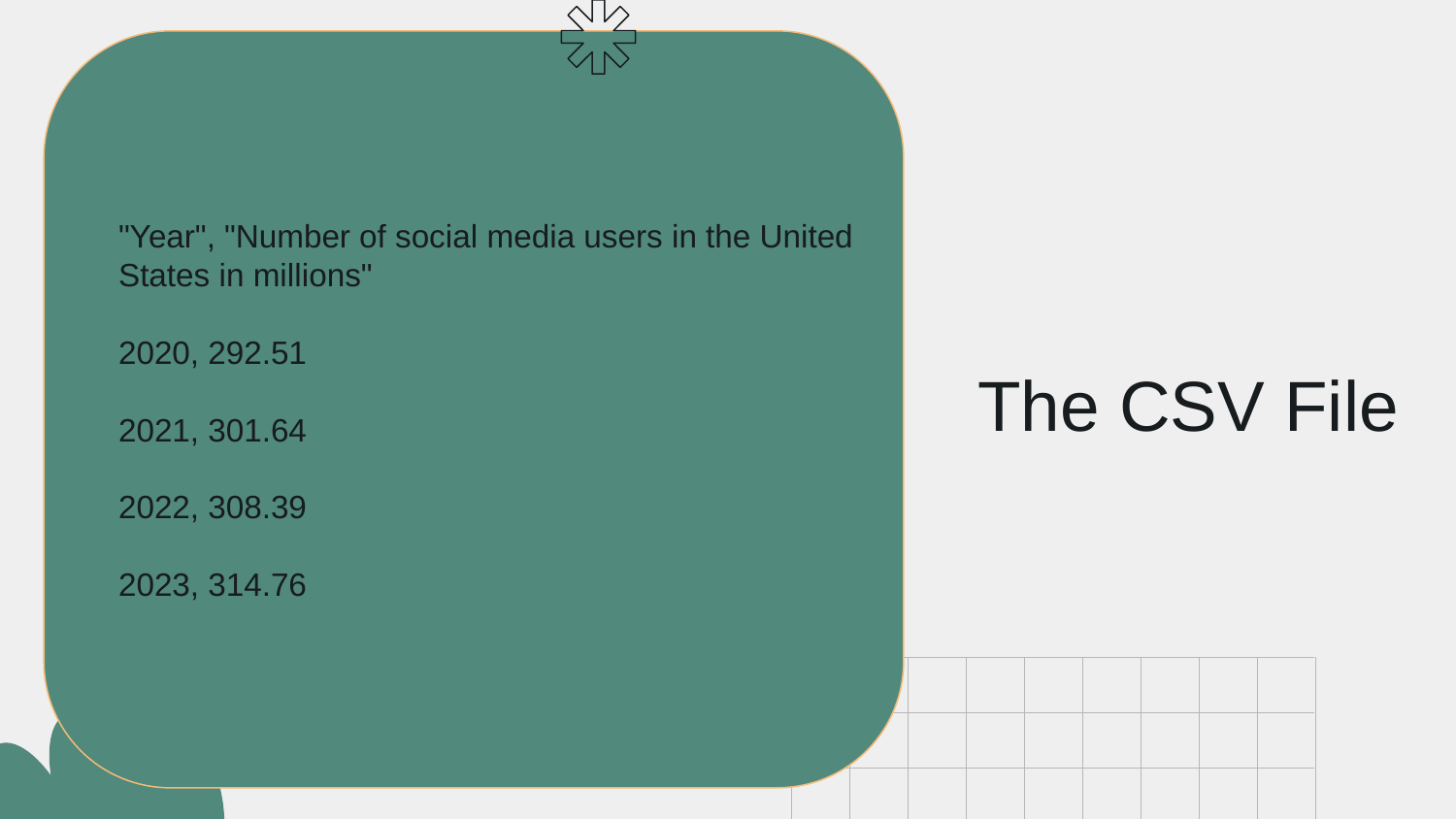

"Year", "Number of social media users in the United States in millions"

2020, 292.51

2021, 301.64

2022, 308.39

2023, 314.76
# The CSV File